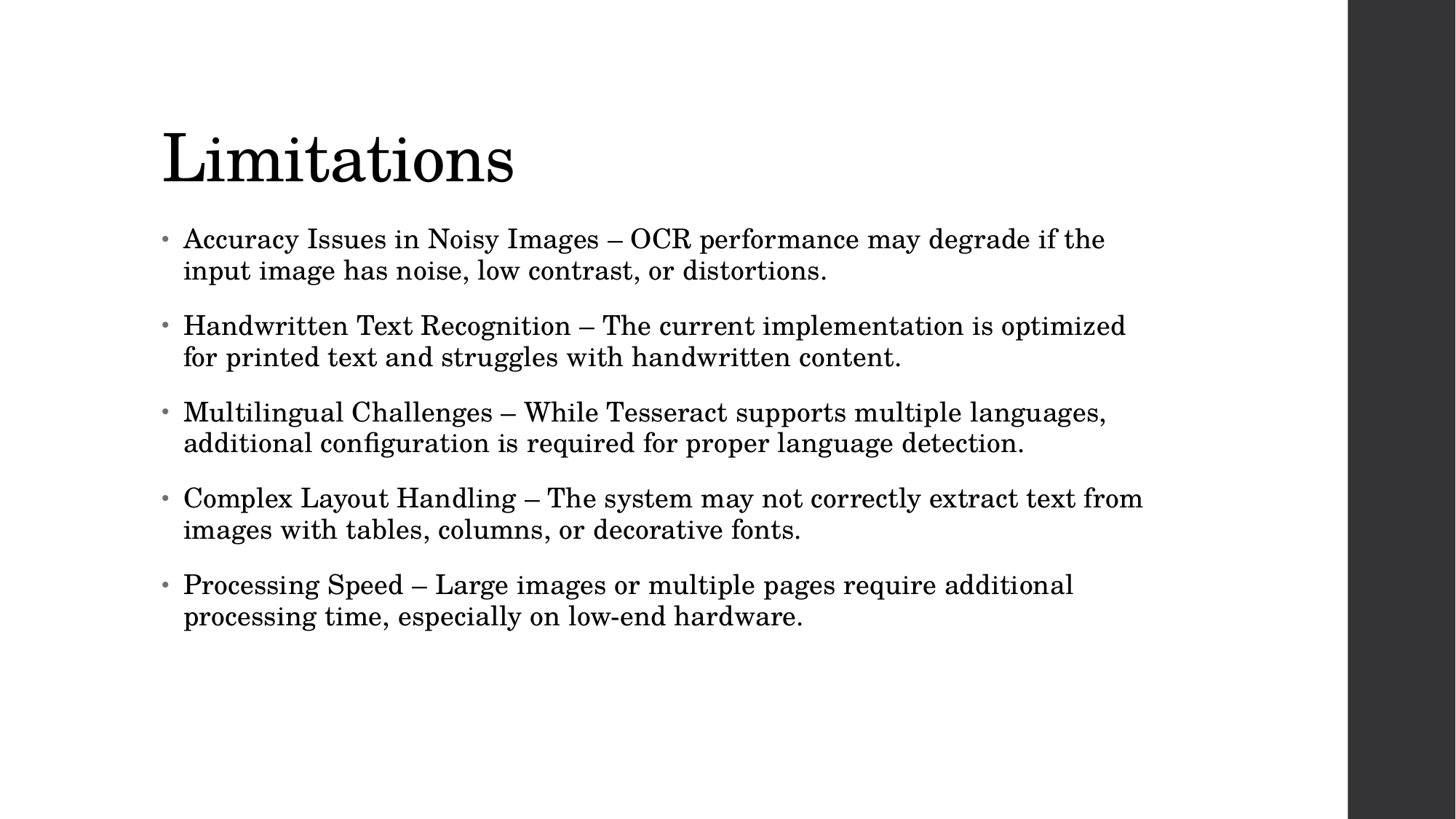

# Limitations
Accuracy Issues in Noisy Images – OCR performance may degrade if the input image has noise, low contrast, or distortions.
Handwritten Text Recognition – The current implementation is optimized for printed text and struggles with handwritten content.
Multilingual Challenges – While Tesseract supports multiple languages, additional configuration is required for proper language detection.
Complex Layout Handling – The system may not correctly extract text from images with tables, columns, or decorative fonts.
Processing Speed – Large images or multiple pages require additional processing time, especially on low-end hardware.